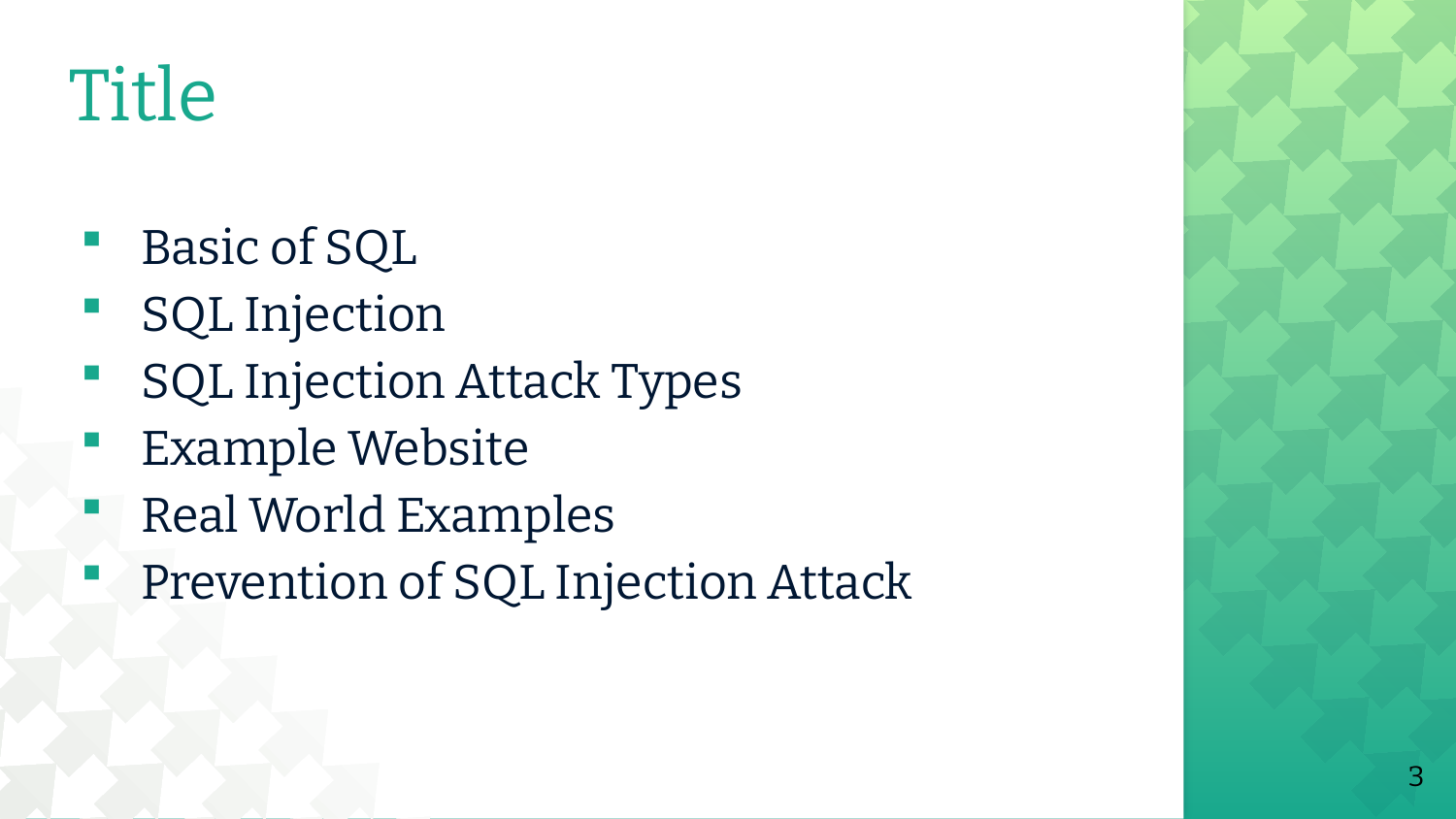

# Title
Basic of SQL
SQL Injection
SQL Injection Attack Types
Example Website
Real World Examples
Prevention of SQL Injection Attack

3